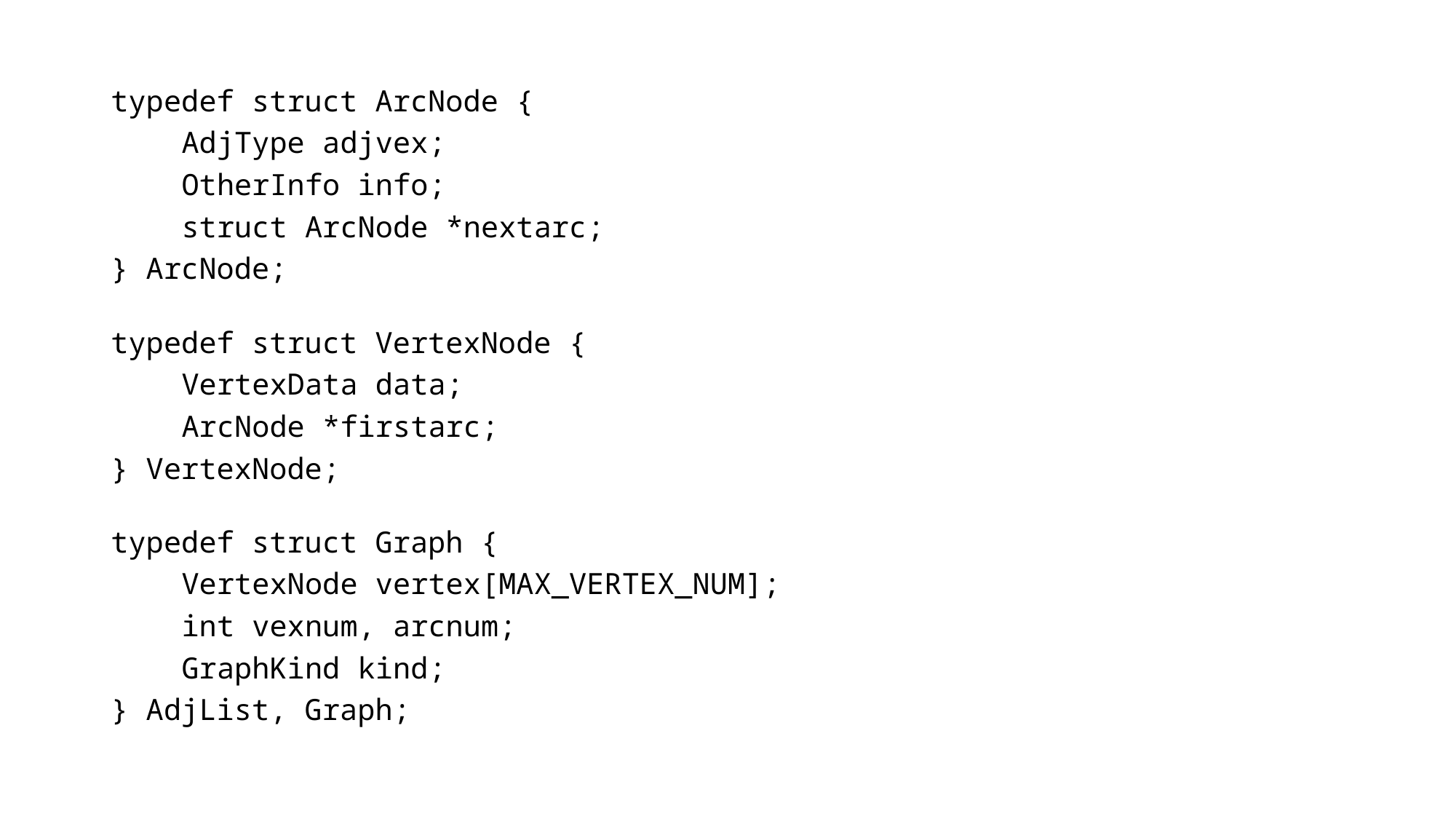

typedef struct ArcNode {
    AdjType adjvex;
    OtherInfo info;
    struct ArcNode *nextarc;
} ArcNode;
typedef struct VertexNode {
    VertexData data;
    ArcNode *firstarc;
} VertexNode;
typedef struct Graph {
    VertexNode vertex[MAX_VERTEX_NUM];
    int vexnum, arcnum;
    GraphKind kind;
} AdjList, Graph;